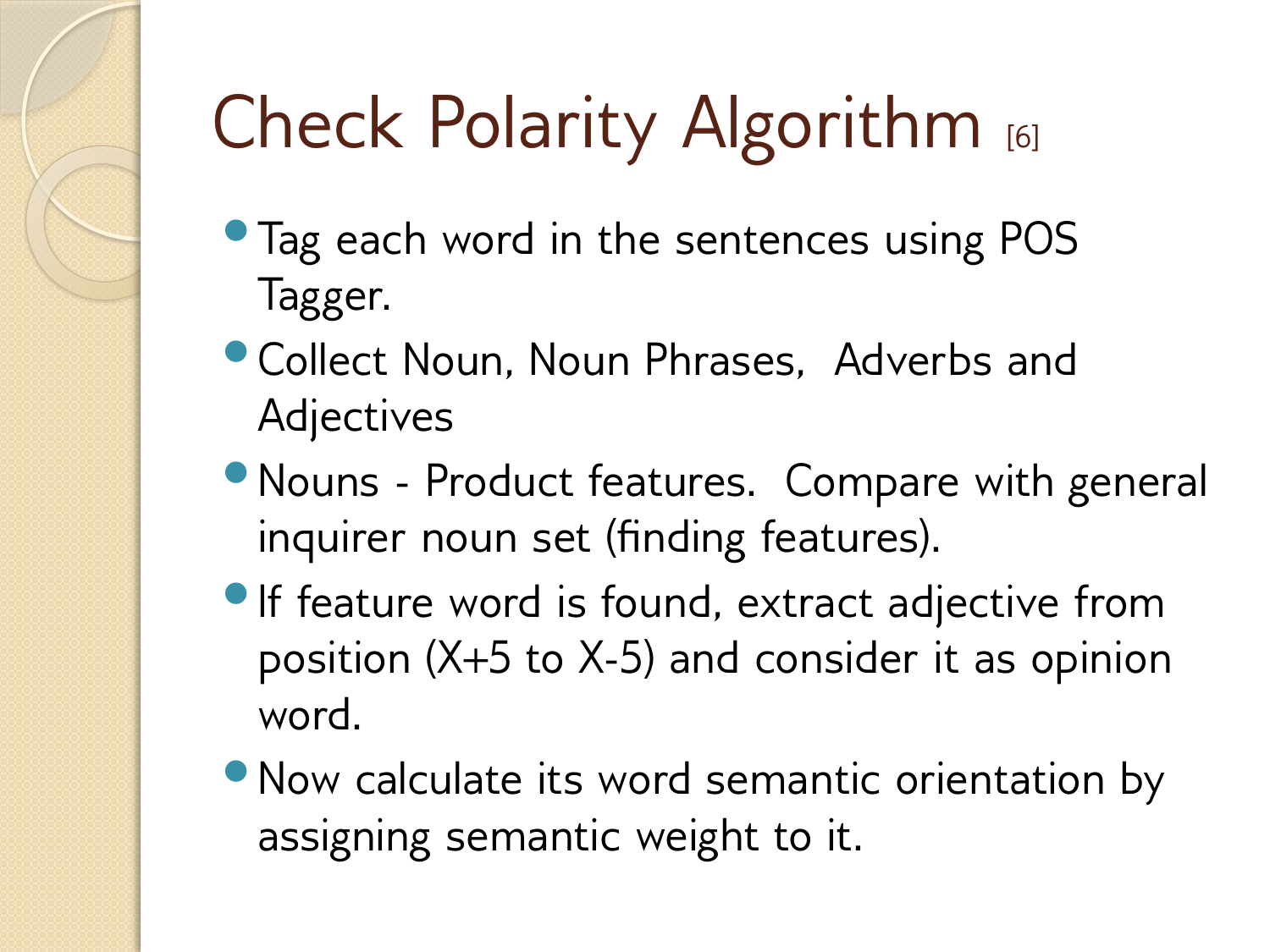

# Check Polarity Algorithm [6]
Tag each word in the sentences using POS Tagger.
Collect Noun, Noun Phrases,  Adverbs and Adjectives
Nouns - Product features.  Compare with general inquirer noun set (finding features).
If feature word is found, extract adjective from position (X+5 to X-5) and consider it as opinion word.
Now calculate its word semantic orientation by assigning semantic weight to it.